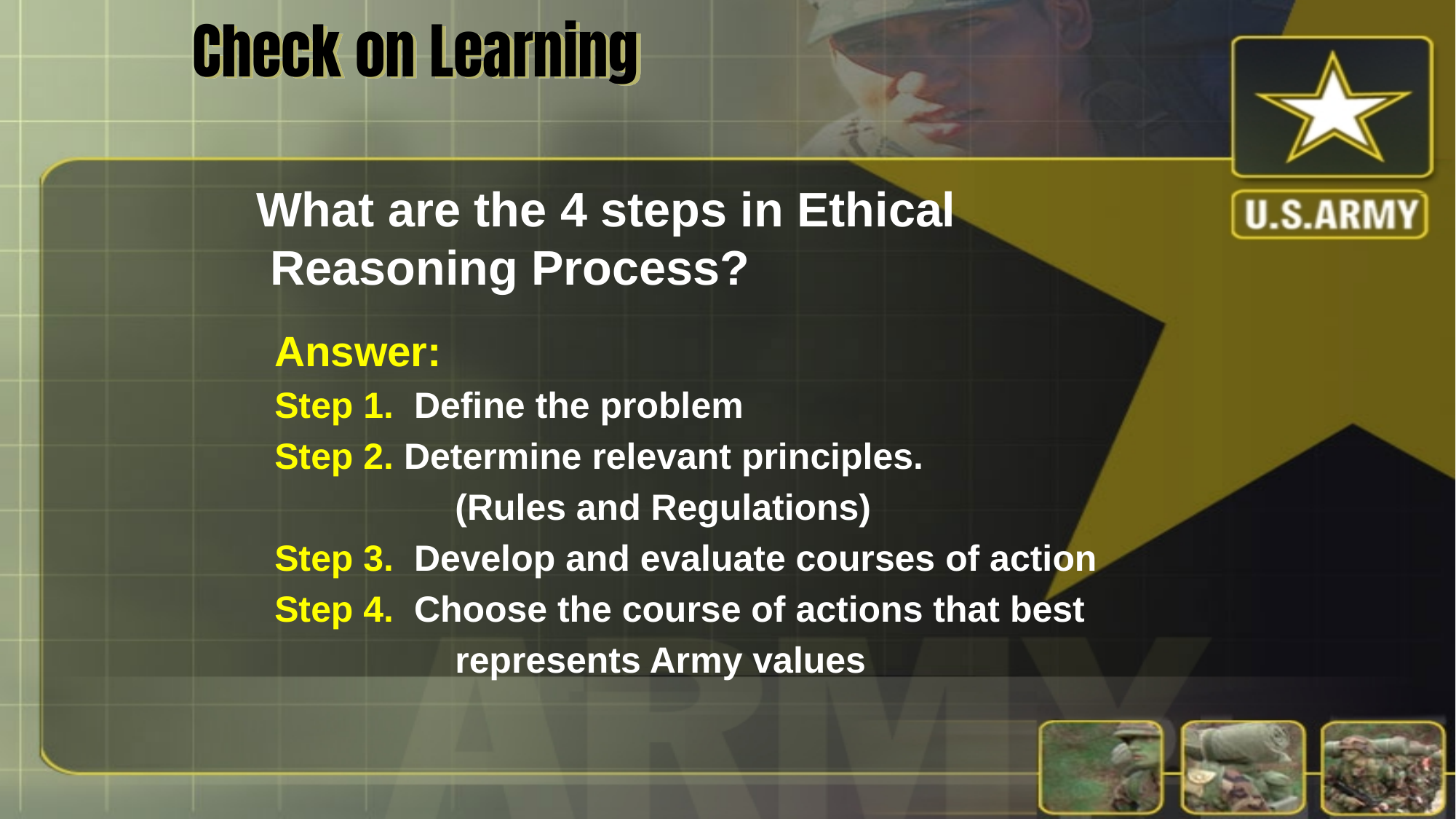

# Check on Learning
  What are the 4 steps in Ethical Reasoning Process?
Answer:
Step 1.  Define the problem
Step 2. Determine relevant principles.
     	   (Rules and Regulations)
Step 3.  Develop and evaluate courses of action
Step 4.  Choose the course of actions that best
      	   represents Army values